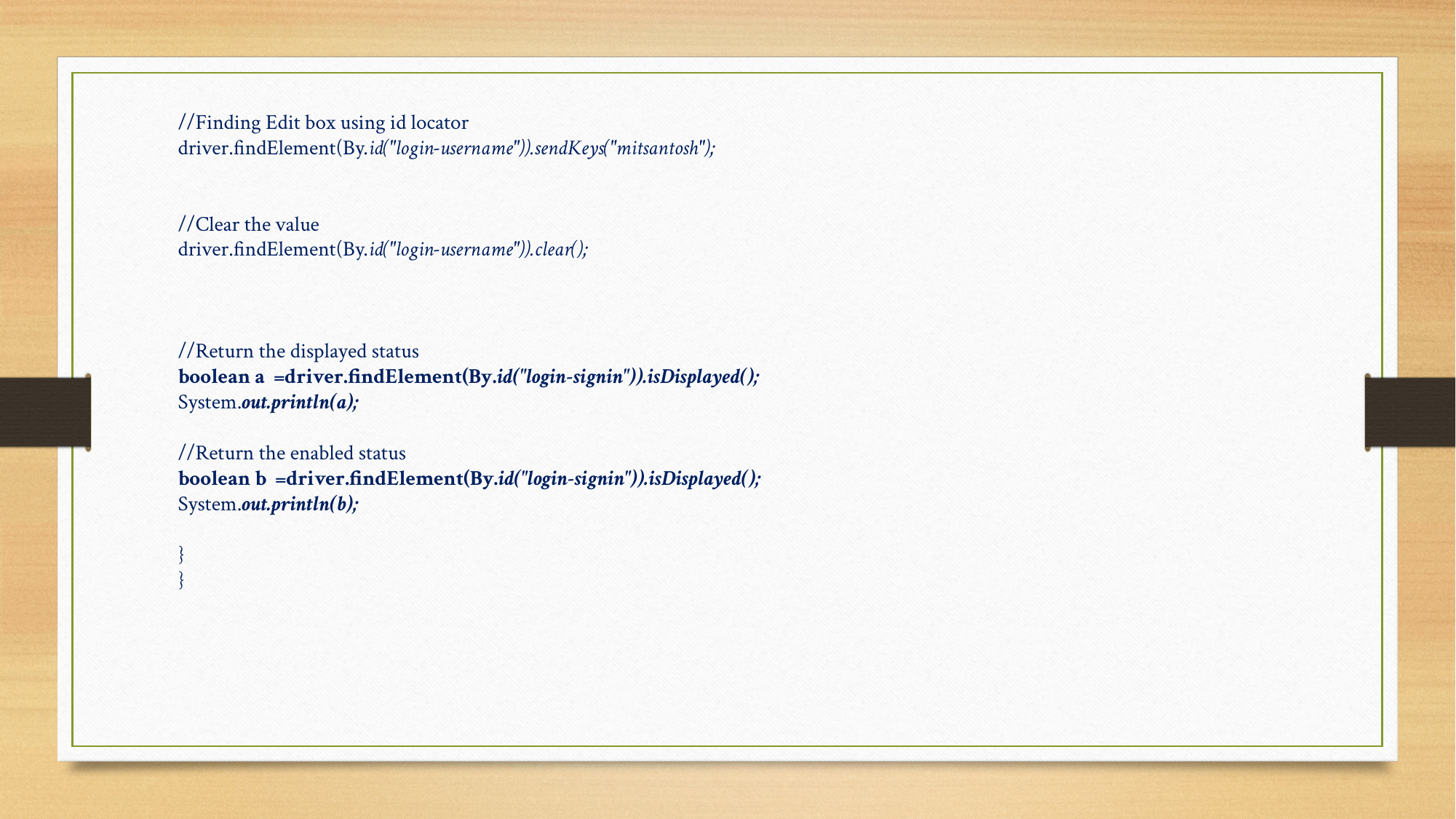

//Finding Edit box using id locator
driver.findElement(By.id("login-username")).sendKeys("mitsantosh");

//Clear the value
driver.findElement(By.id("login-username")).clear();

//Return the displayed status
boolean a  =driver.findElement(By.id("login-signin")).isDisplayed();
System.out.println(a);

//Return the enabled status
boolean b  =driver.findElement(By.id("login-signin")).isDisplayed();
System.out.println(b);

}
}